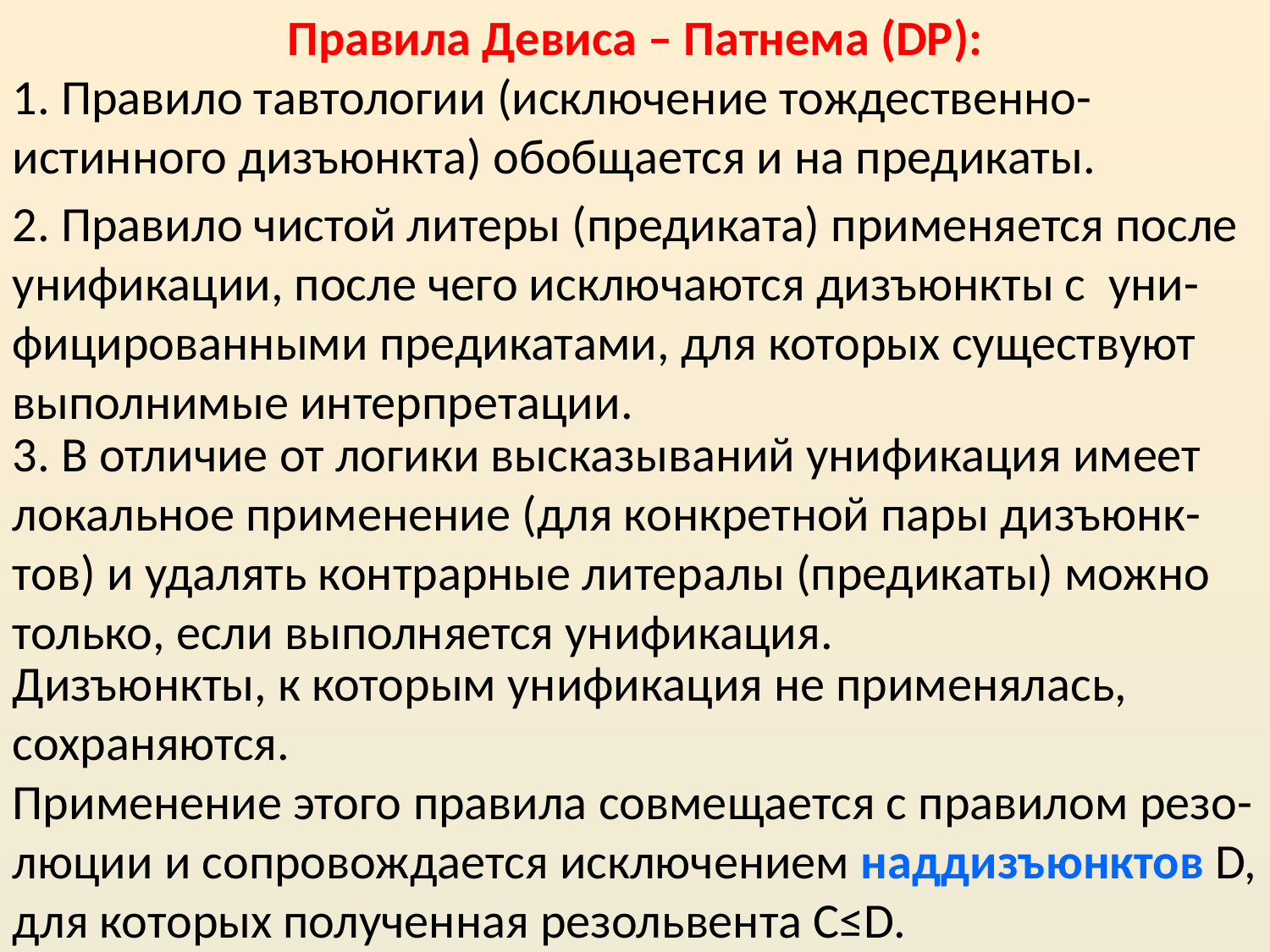

Правила Девиса – Патнема (DP):
1. Правило тавтологии (исключение тождественно-истинного дизъюнкта) обобщается и на предикаты.
2. Правило чистой литеры (предиката) применяется после унификации, после чего исключаются дизъюнкты с  уни-фицированными предикатами, для которых существуют выполнимые интерпретации.
3. В отличие от логики высказываний унификация имеет локальное применение (для конкретной пары дизъюнк-тов) и удалять контрарные литералы (предикаты) можно только, если выполняется унификация.
Дизъюнкты, к которым унификация не применялась, сохраняются.
Применение этого правила совмещается с правилом резо-люции и сопровождается исключением наддизъюнктов D, для которых полученная резольвента С≤D.